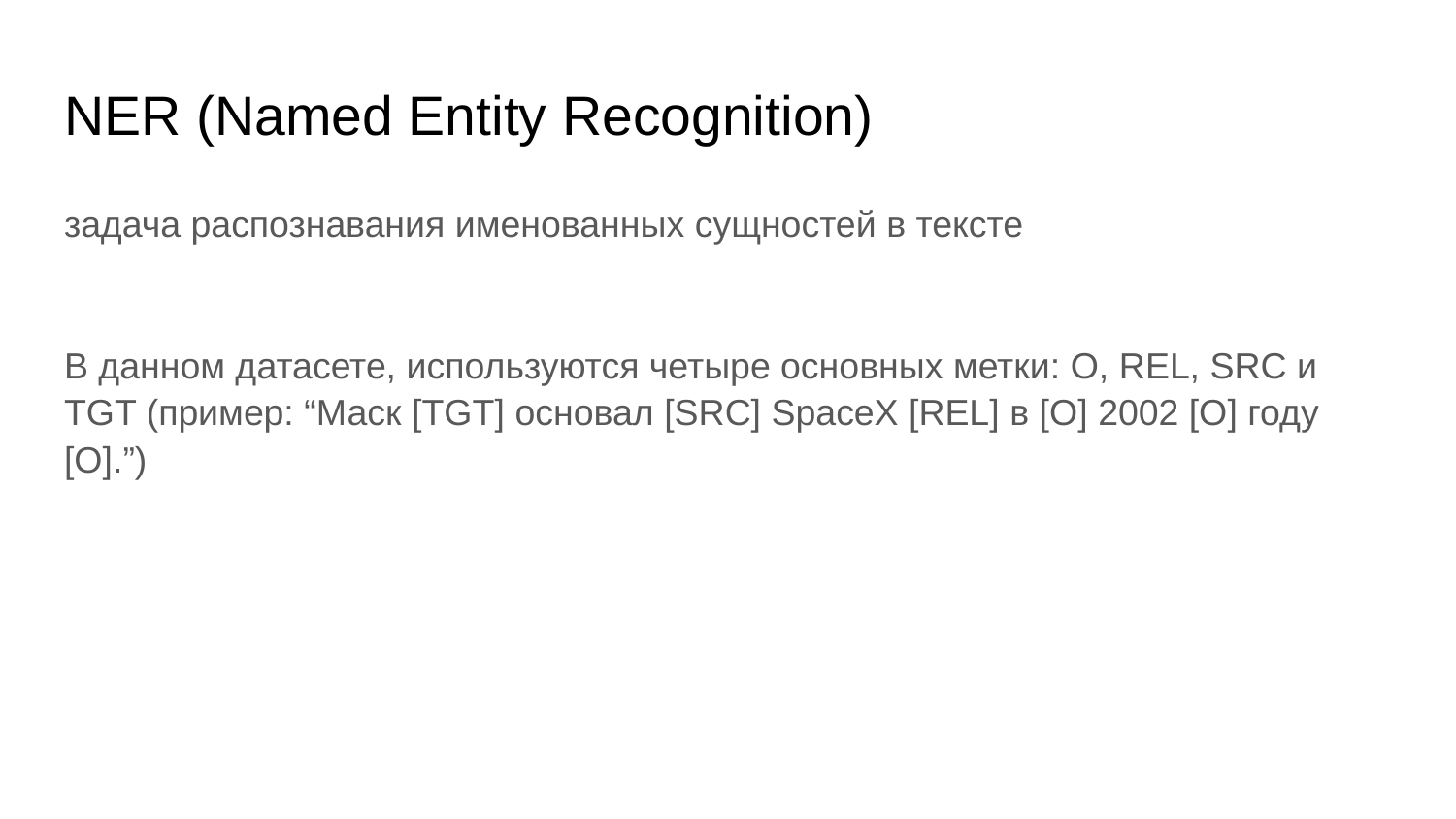

# NER (Named Entity Recognition)
задача распознавания именованных сущностей в тексте

В данном датасете, используются четыре основных метки: O, REL, SRC и TGT (пример: “Маск [TGT] основал [SRC] SpaceX [REL] в [O] 2002 [O] году [O].”)